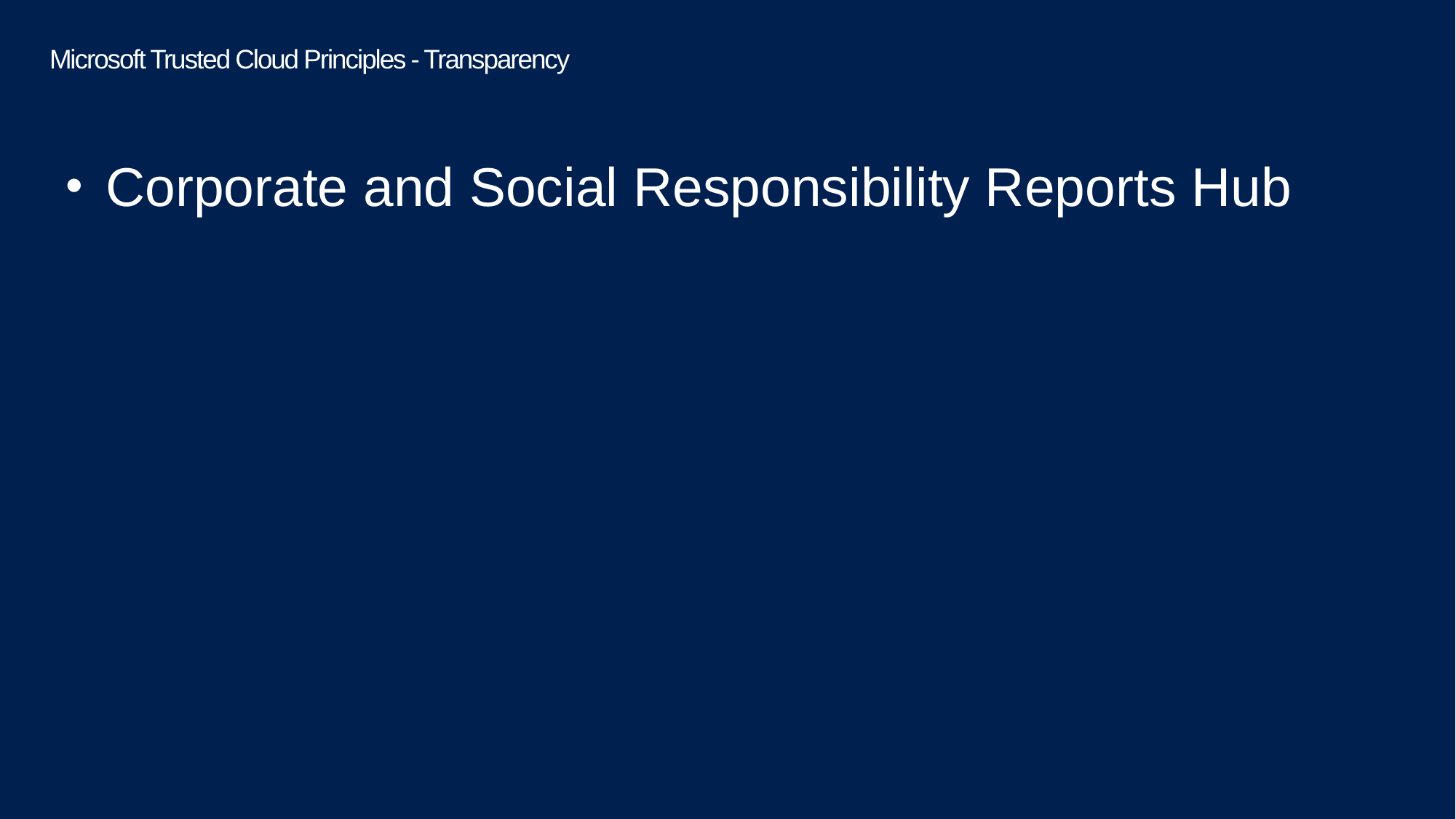

# Microsoft Trusted Cloud Principles - Transparency
Corporate and Social Responsibility Reports Hub